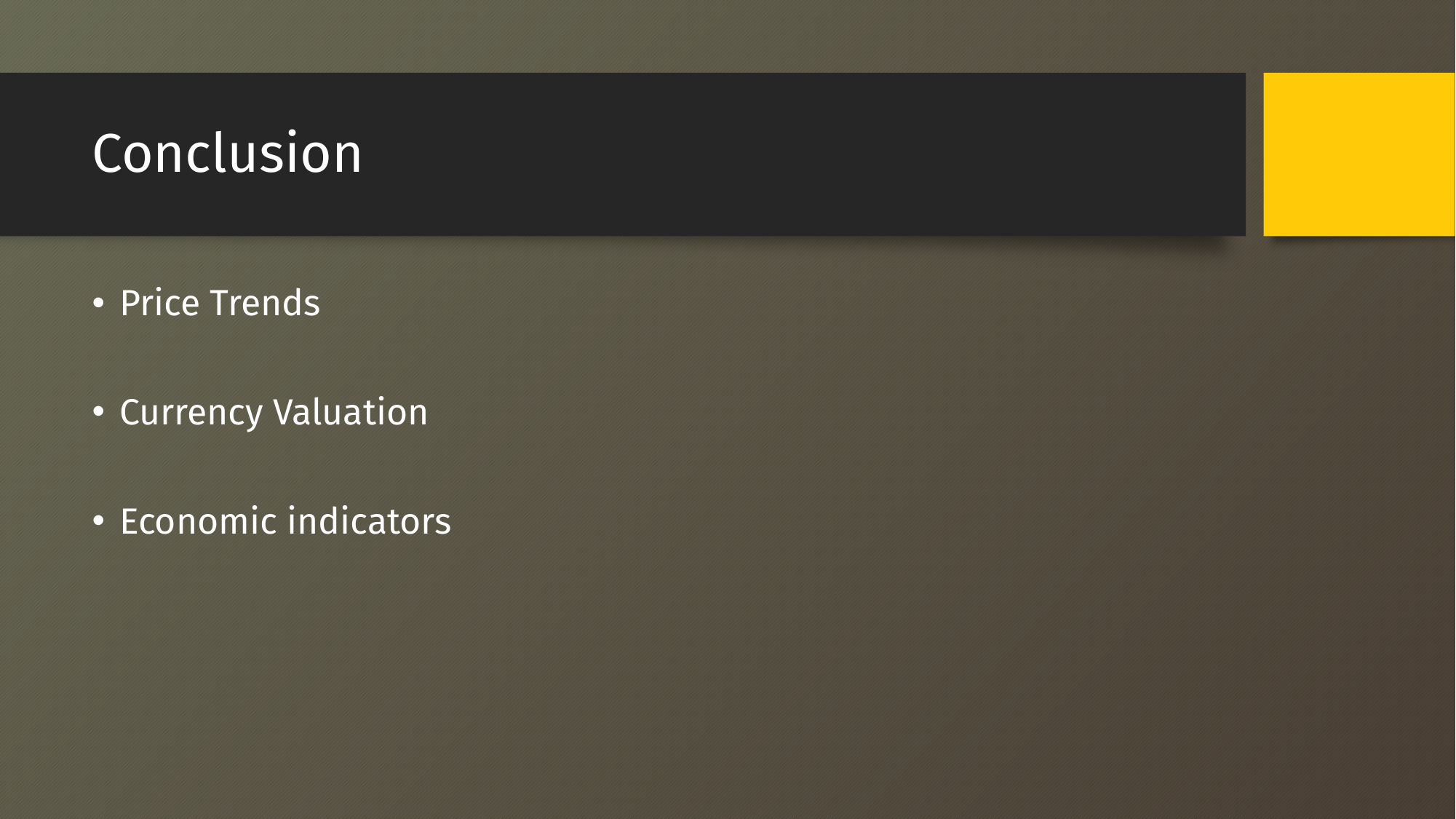

# Conclusion
Price Trends

Currency Valuation

Economic indicators